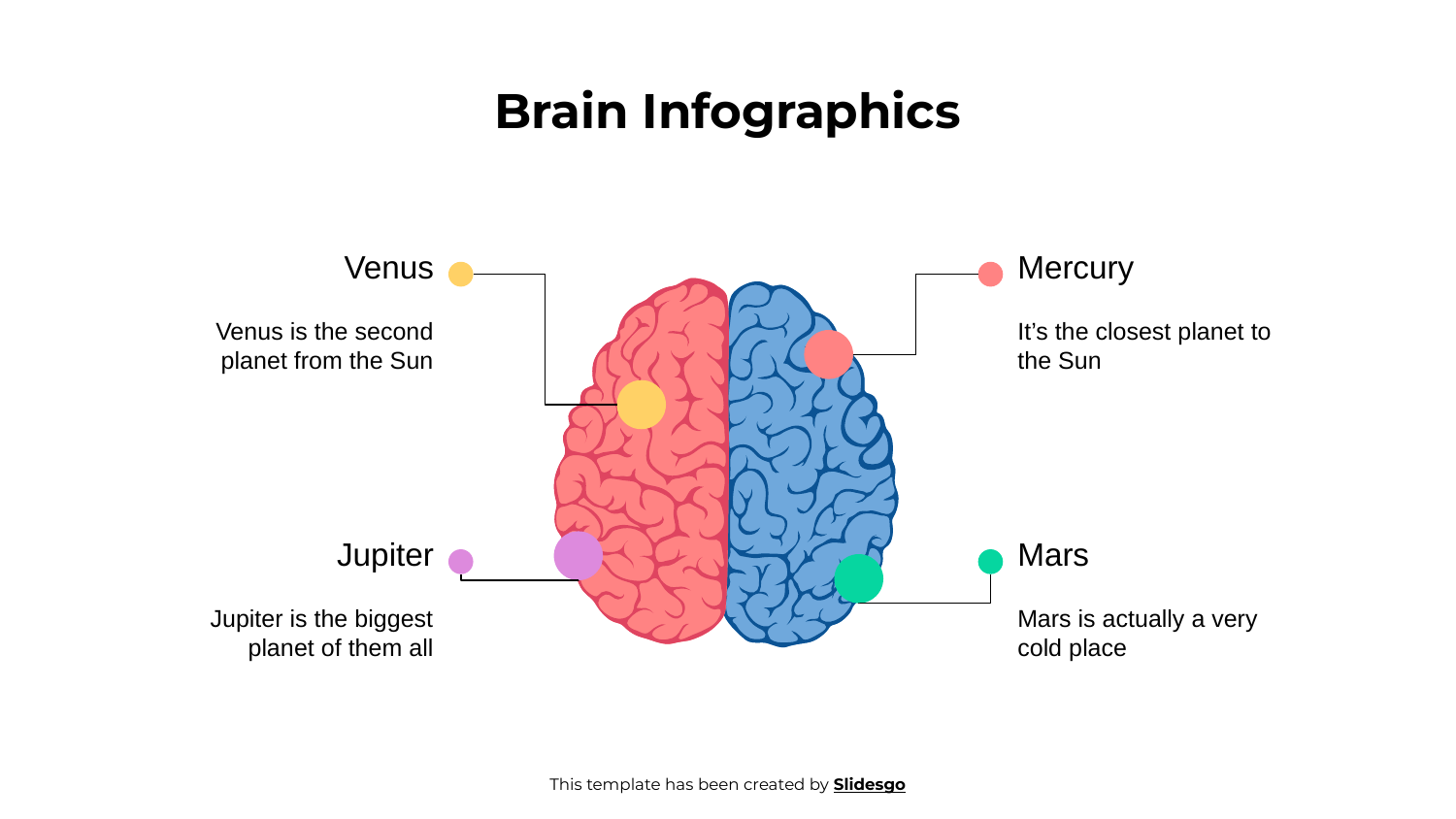

# Brain Infographics
Venus
Mercury

Venus is the second planet from the Sun
It’s the closest planet to the Sun

Mars
Jupiter

Jupiter is the biggest planet of them all
Mars is actually a very cold place
This template has been created by Slidesgo